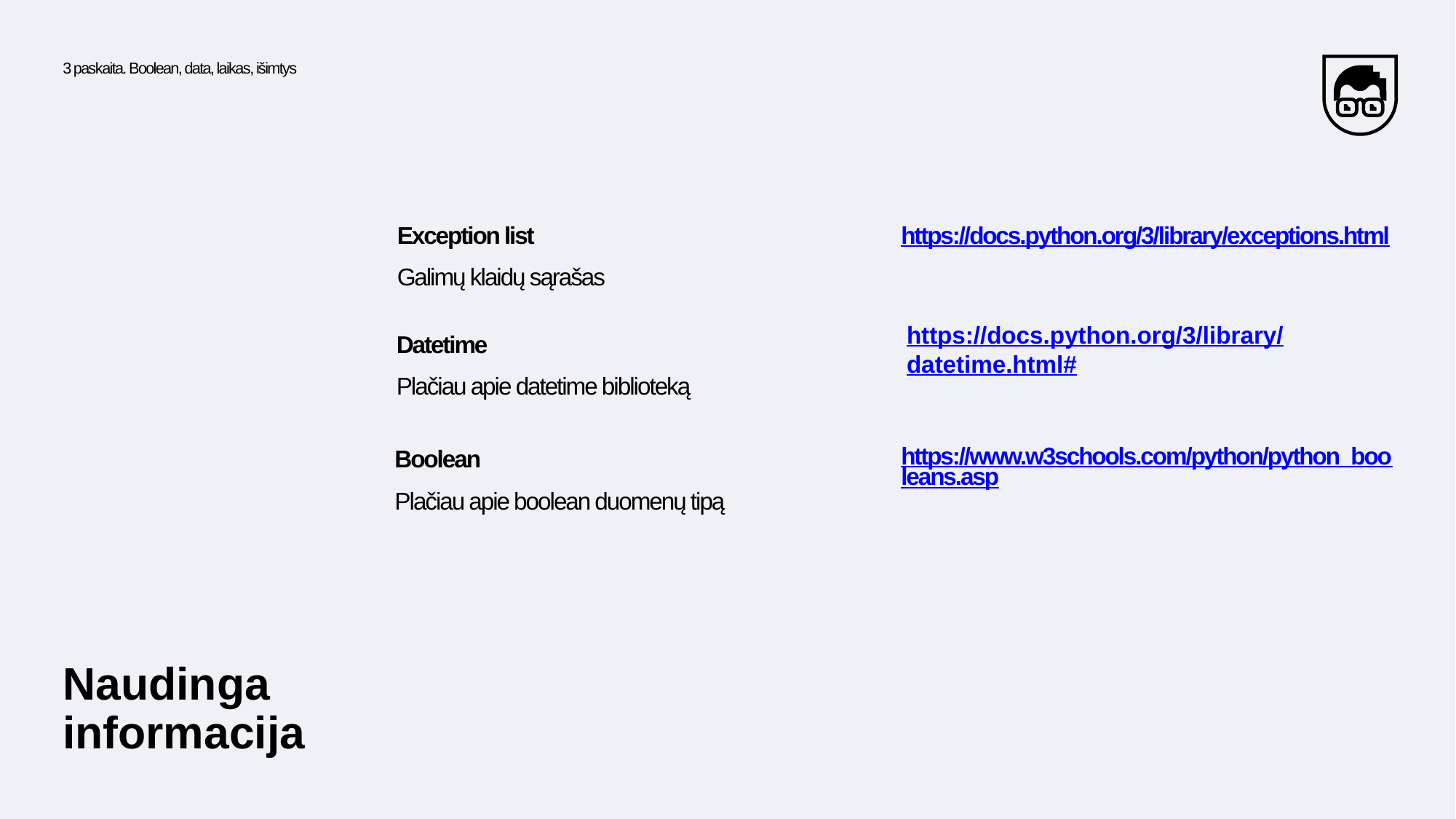

3 paskaita. Boolean, data, laikas, išimtys
Exception list
https://docs.python.org/3/library/exceptions.html
Galimų klaidų sąrašas
https://docs.python.org/3/library/datetime.html#
Datetime
Plačiau apie datetime biblioteką
https://www.w3schools.com/python/python_booleans.asp
Boolean
Plačiau apie boolean duomenų tipą
Naudinga informacija